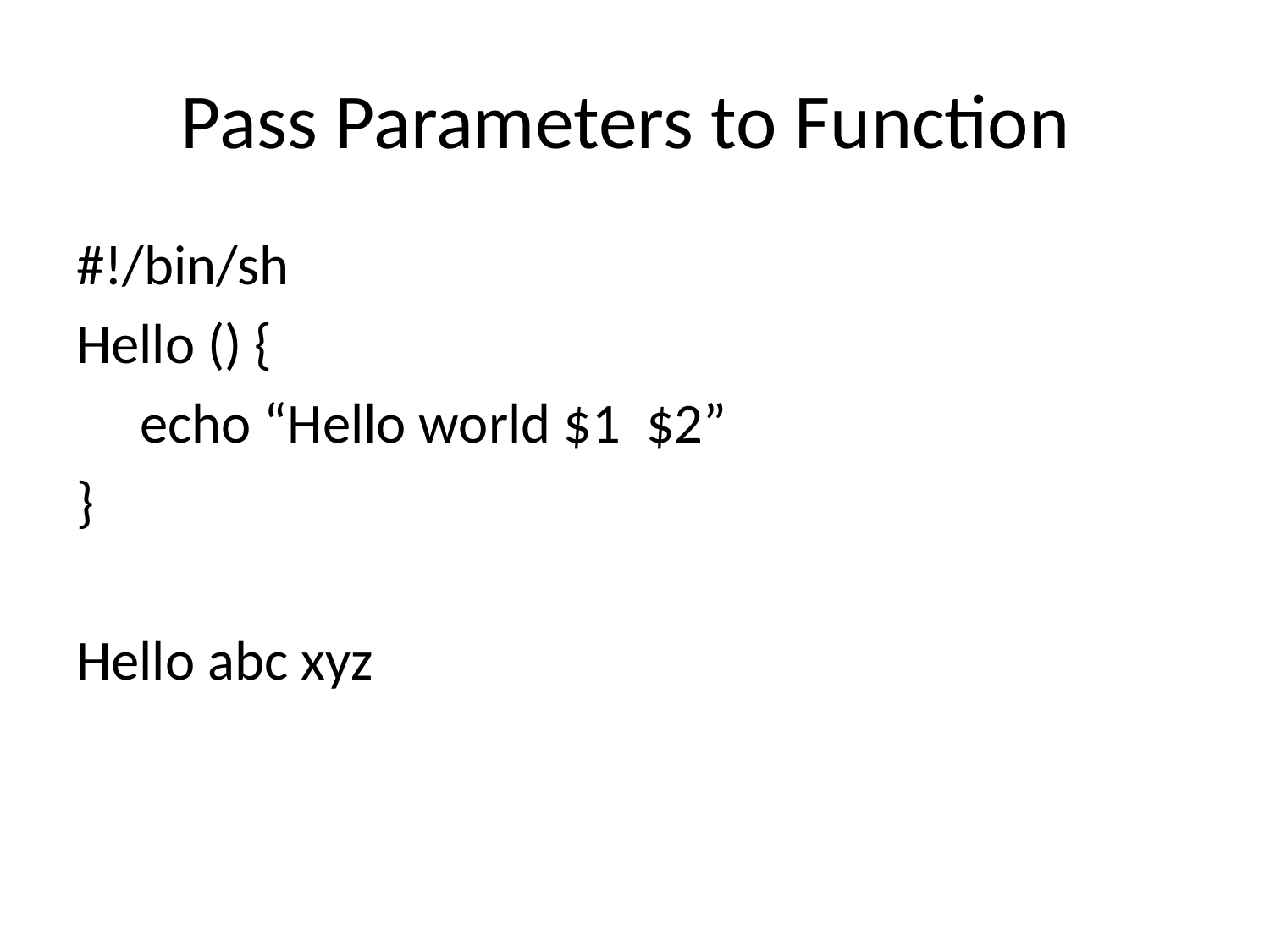

# Pass Parameters to Function
#!/bin/sh
Hello () {
     echo “Hello world $1  $2”
}

Hello abc xyz